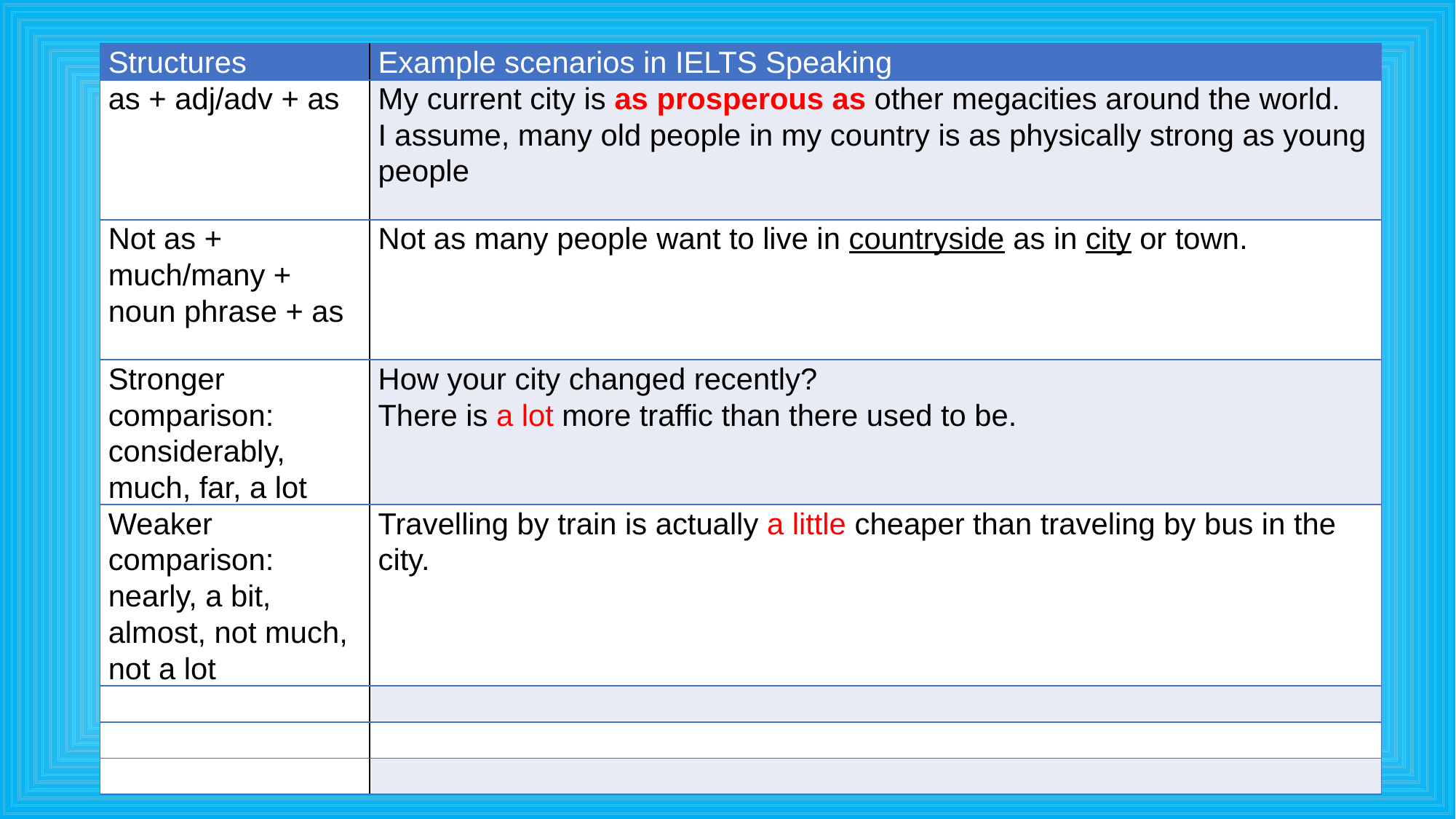

#
| Structures | Example scenarios in IELTS Speaking |
| --- | --- |
| as + adj/adv + as | My current city is as prosperous as other megacities around the world. I assume, many old people in my country is as physically strong as young people |
| Not as + much/many + noun phrase + as | Not as many people want to live in countryside as in city or town. |
| Stronger comparison: considerably, much, far, a lot | How your city changed recently? There is a lot more traffic than there used to be. |
| Weaker comparison: nearly, a bit, almost, not much, not a lot | Travelling by train is actually a little cheaper than traveling by bus in the city. |
|  |  |
|  |  |
|  |  |